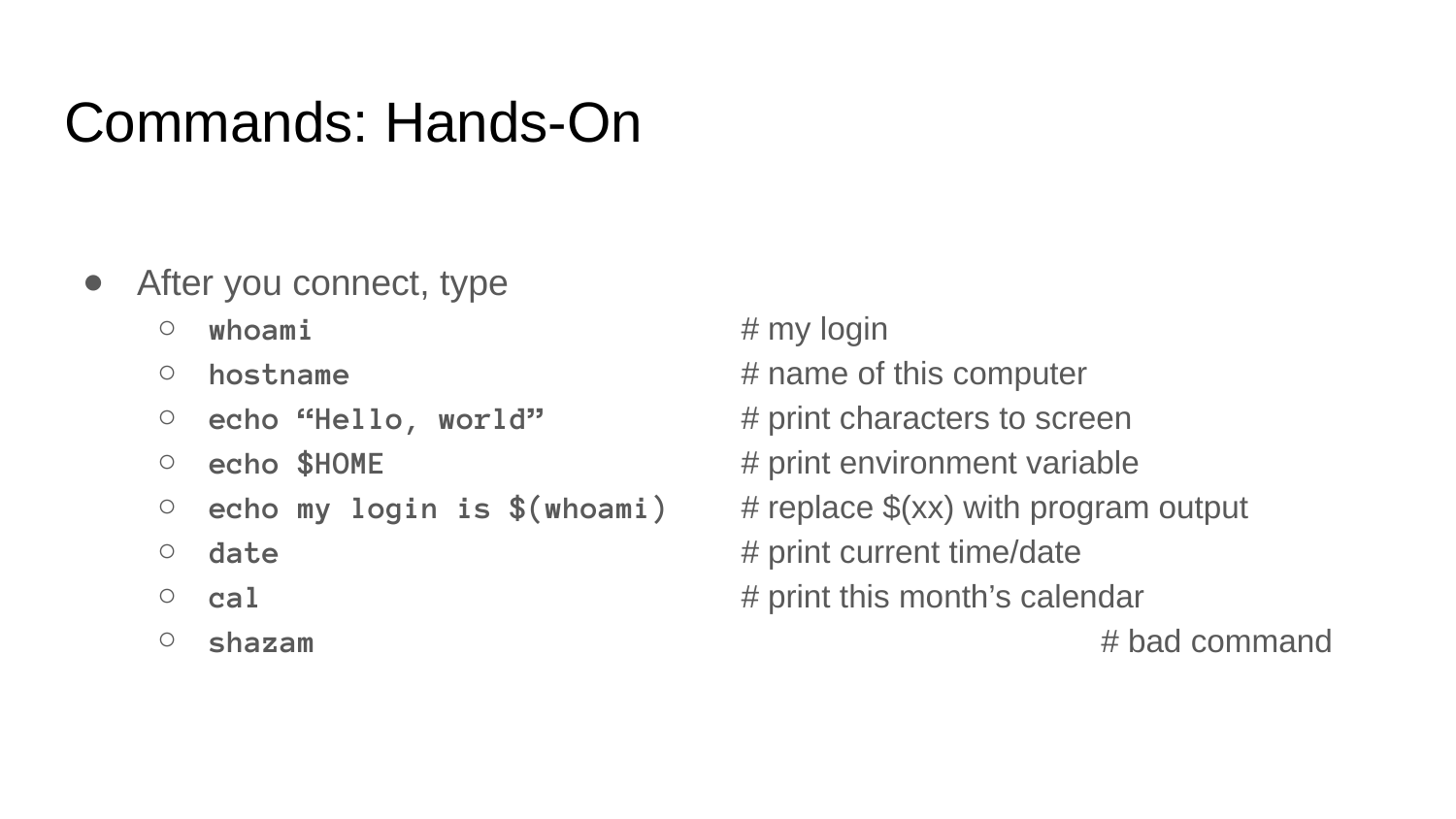

# Commands: Hands-On

After you connect, type
whoami                        # my login
hostname                      # name of this computer
echo “Hello, world”           # print characters to screen
echo $HOME                    # print environment variable
echo my login is $(whoami)    # replace $(xx) with program output
date                          # print current time/date
cal                           # print this month’s calendar
shazam						 # bad command